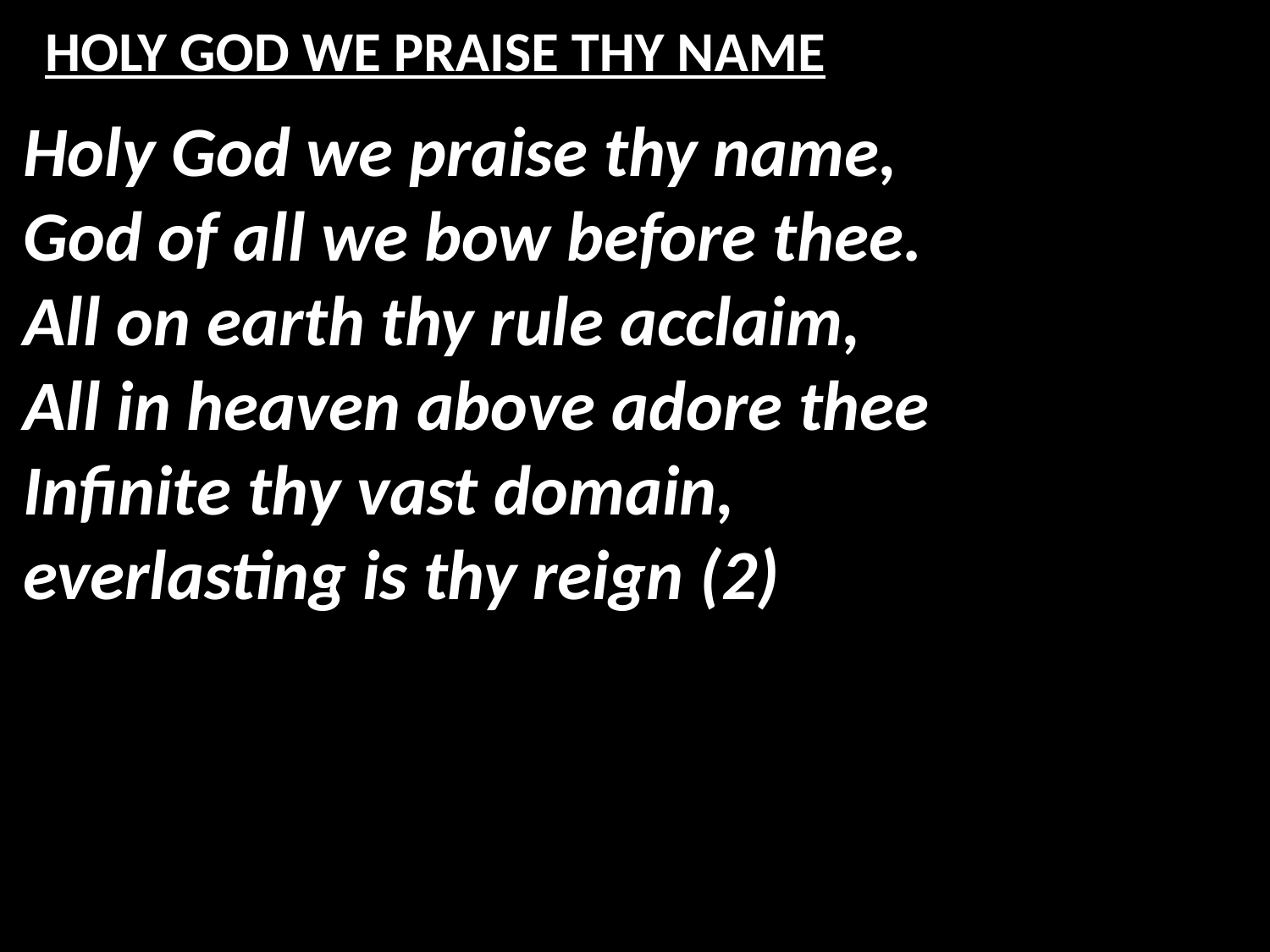

# HOLY GOD WE PRAISE THY NAME
Holy God we praise thy name,
God of all we bow before thee.
All on earth thy rule acclaim,
All in heaven above adore thee
Infinite thy vast domain,
everlasting is thy reign (2)